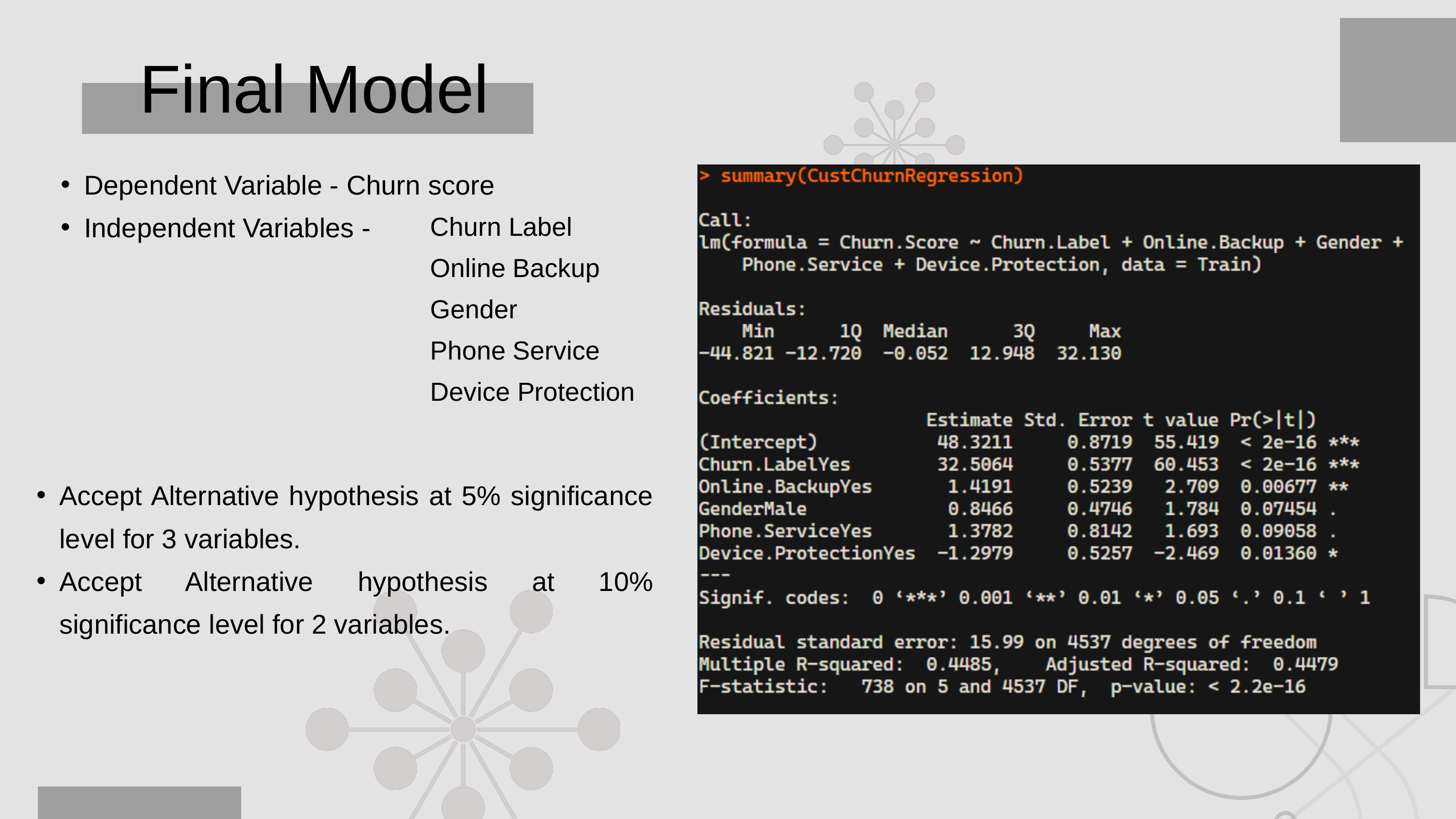

Final Model

Dependent Variable - Churn score
Independent Variables -

Churn Label
Online Backup
Gender
Phone Service
Device Protection
Accept Alternative hypothesis at 5% significance level for 3 variables.
Accept Alternative hypothesis at 10% significance level for 2 variables.